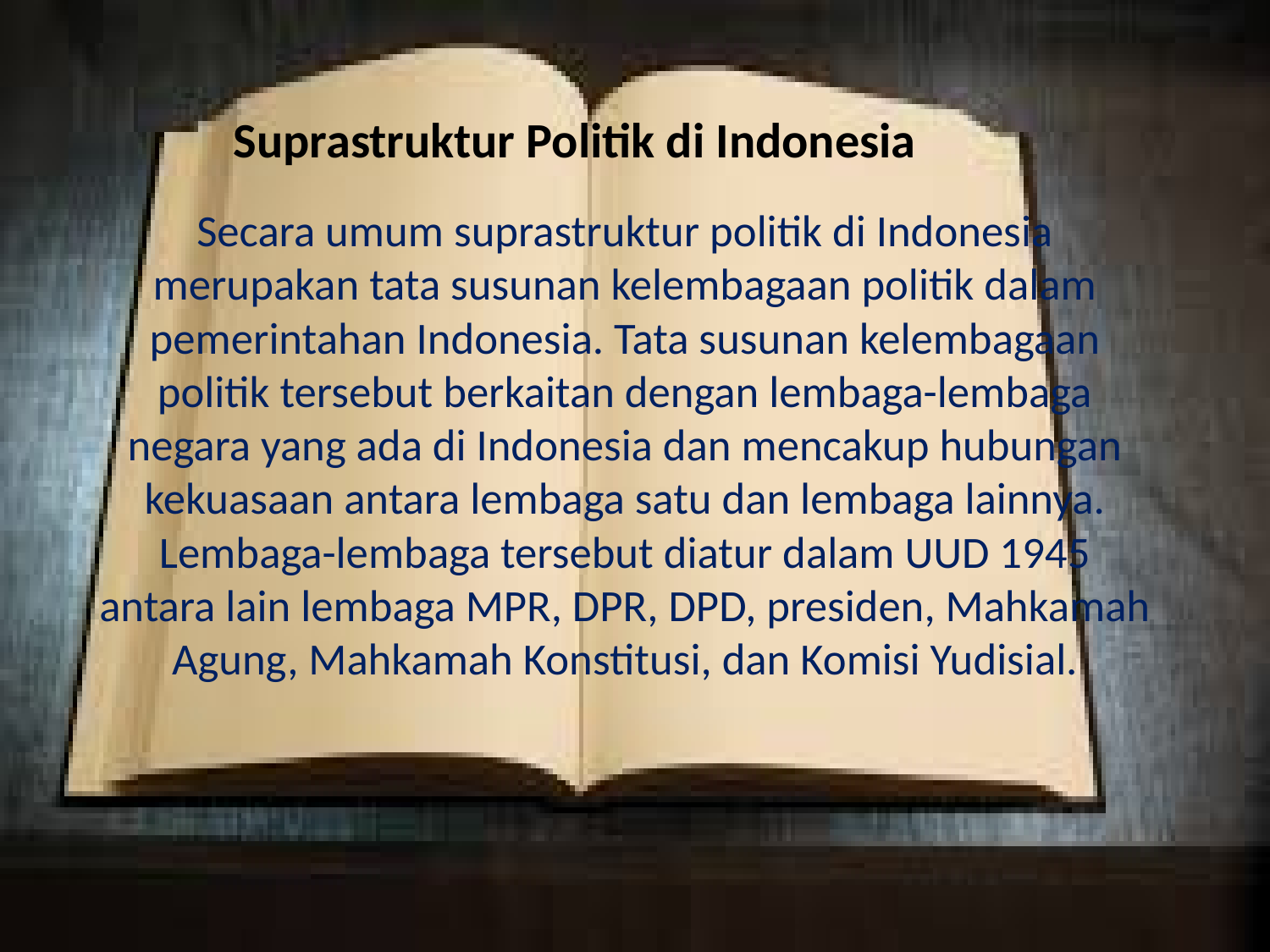

# Suprastruktur Politik di Indonesia
Secara umum suprastruktur politik di Indonesia merupakan tata susunan kelembagaan politik dalam pemerintahan Indonesia. Tata susunan kelembagaan politik tersebut berkaitan dengan lembaga-lembaga negara yang ada di Indonesia dan mencakup hubungan kekuasaan antara lembaga satu dan lembaga lainnya. Lembaga-lembaga tersebut diatur dalam UUD 1945 antara lain lembaga MPR, DPR, DPD, presiden, Mahkamah Agung, Mahkamah Konstitusi, dan Komisi Yudisial.